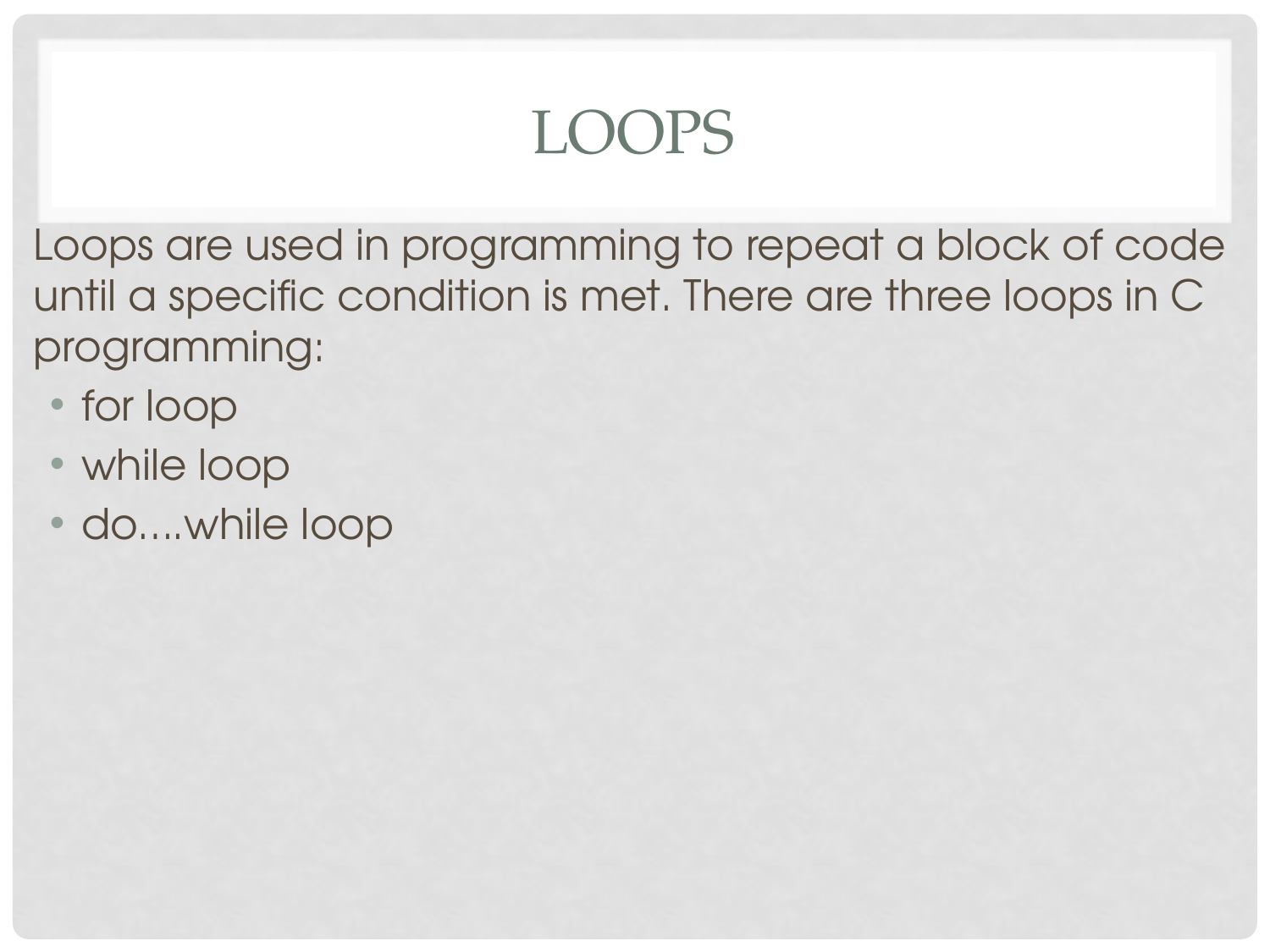

# LOOPS
Loops are used in programming to repeat a block of code until a specific condition is met. There are three loops in C programming:
for loop
while loop
do….while loop